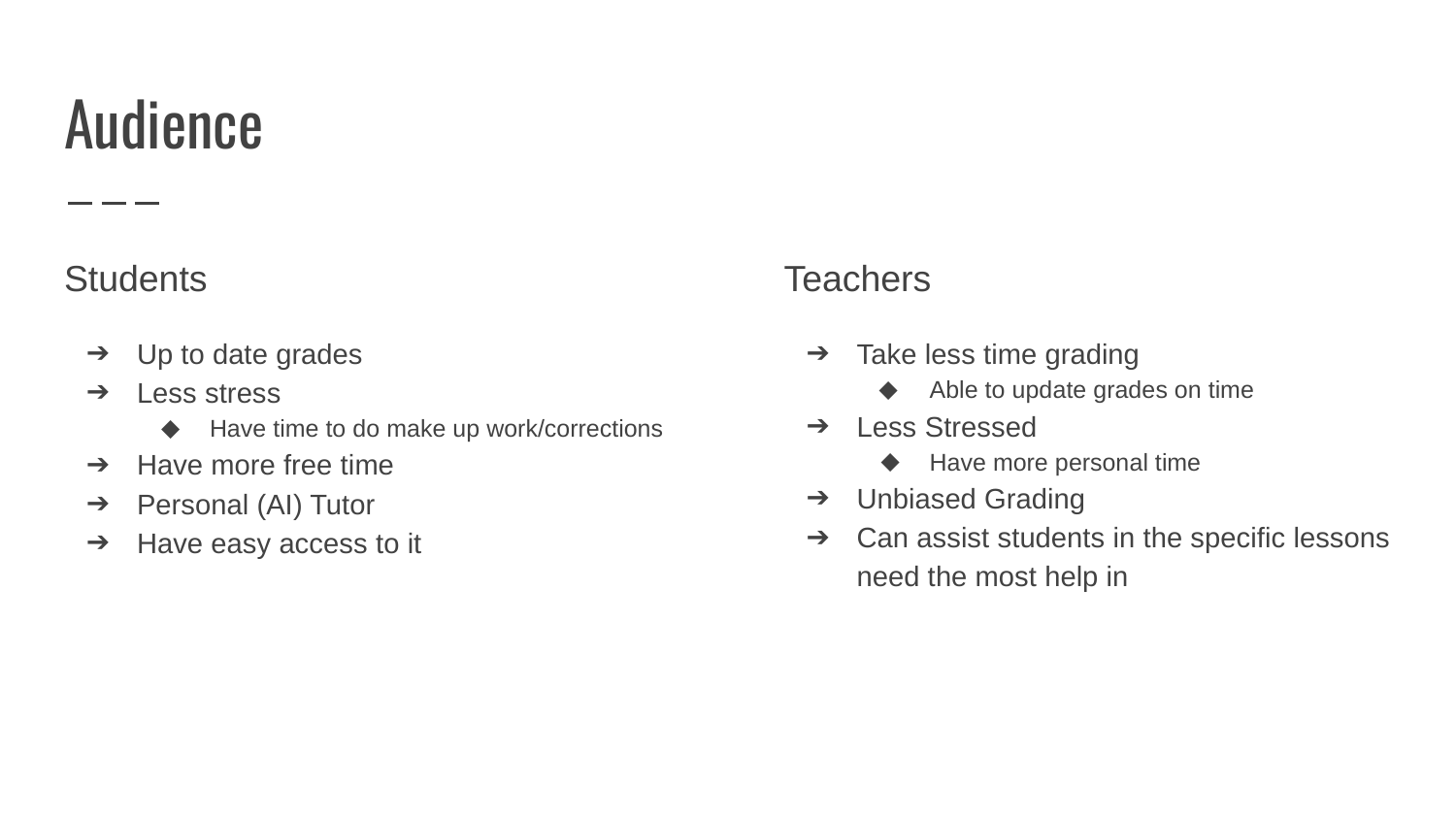

# Audience
Students
Up to date grades
Less stress
Have time to do make up work/corrections
Have more free time
Personal (AI) Tutor
Have easy access to it
Teachers
Take less time grading
Able to update grades on time
Less Stressed
Have more personal time
Unbiased Grading
Can assist students in the specific lessons need the most help in